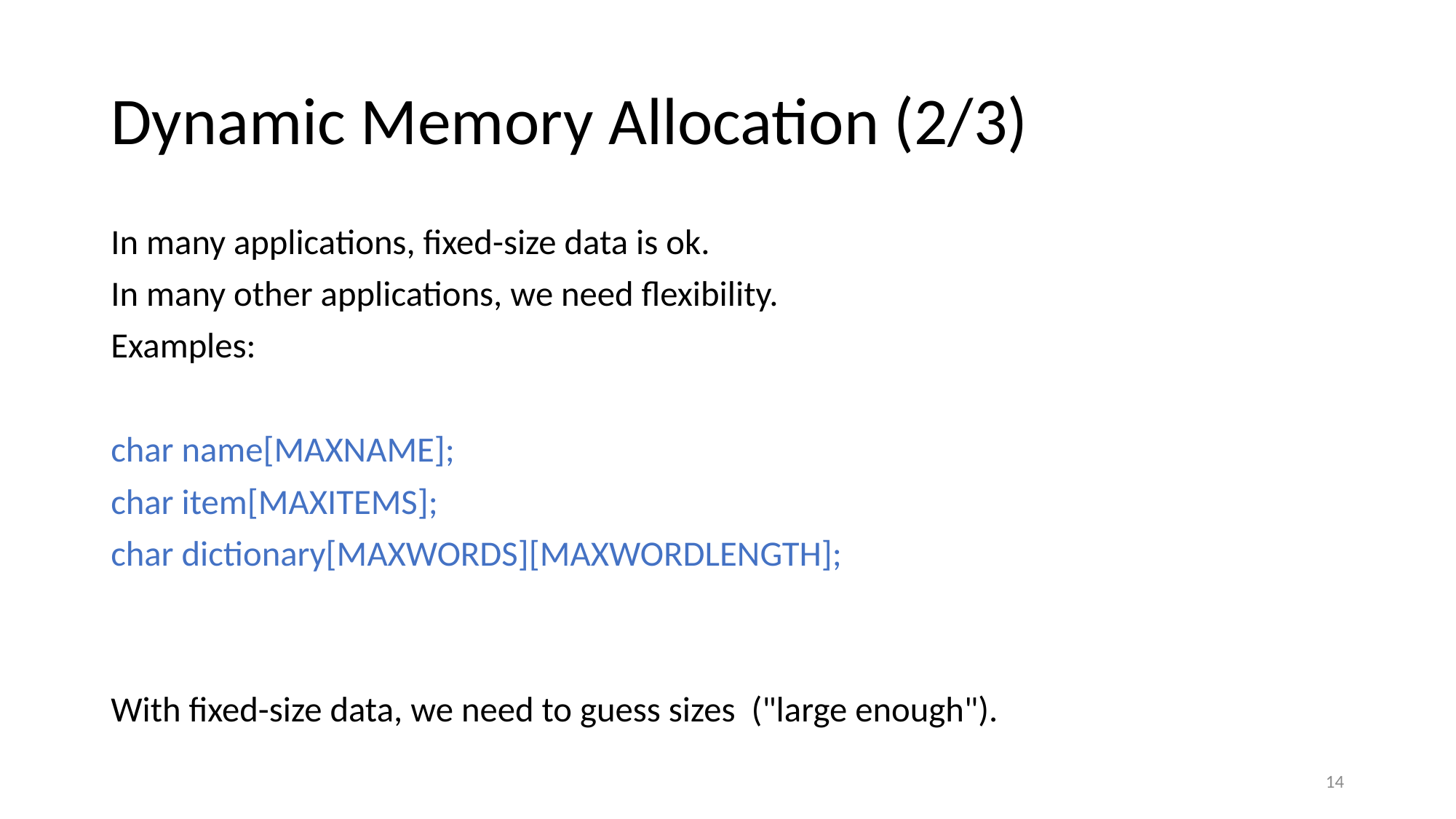

# Dynamic Memory Allocation (2/3)
In many applications, fixed-size data is ok.
In many other applications, we need flexibility.
Examples:

char name[MAXNAME];
char item[MAXITEMS];
char dictionary[MAXWORDS][MAXWORDLENGTH];

With fixed-size data, we need to guess sizes  ("large enough").

14